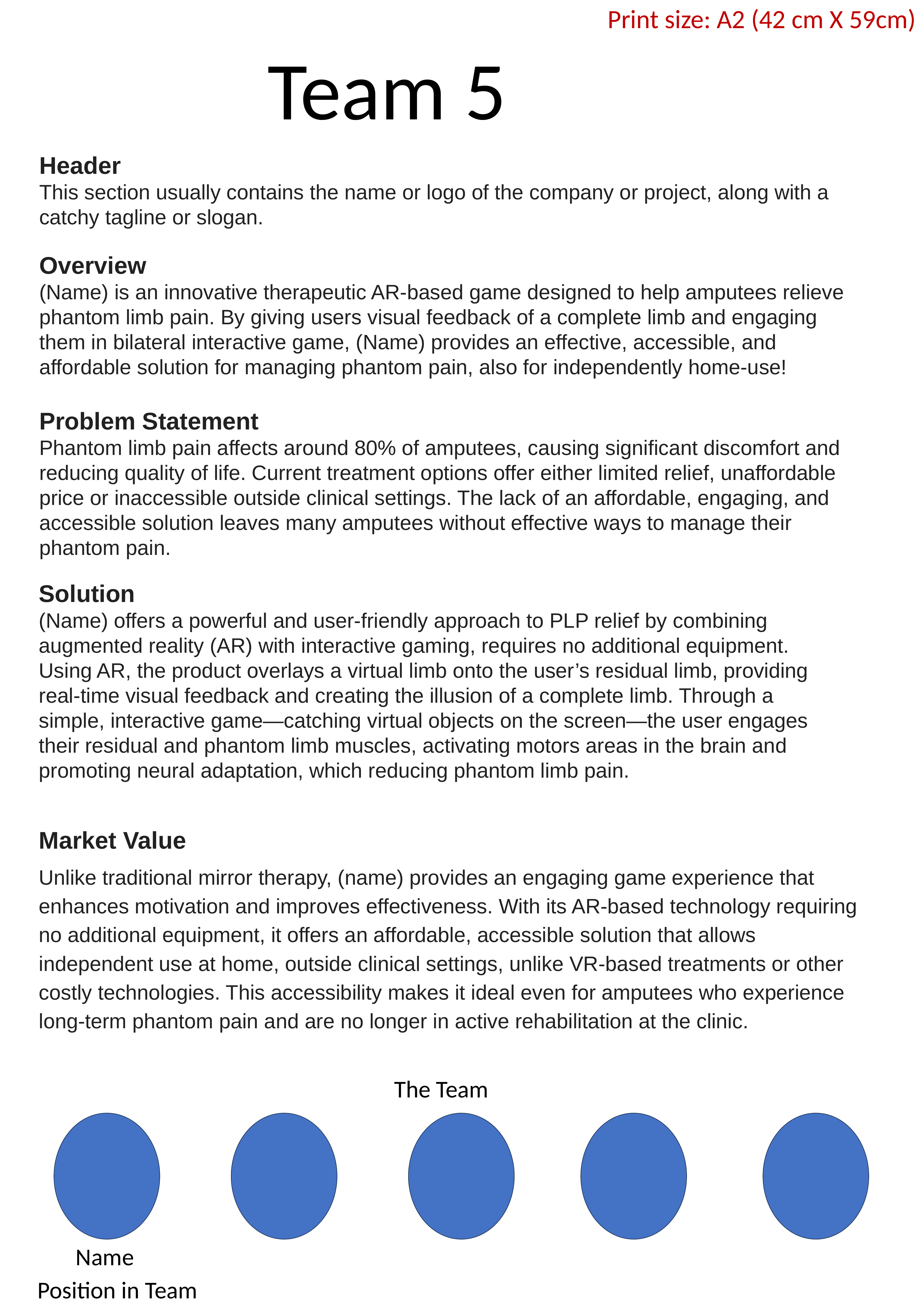

Print size: A2 (42 cm X 59cm)
Team 5
Header
This section usually contains the name or logo of the company or project, along with a catchy tagline or slogan.
Overview
(Name) is an innovative therapeutic AR-based game designed to help amputees relieve phantom limb pain. By giving users visual feedback of a complete limb and engaging them in bilateral interactive game, (Name) provides an effective, accessible, and affordable solution for managing phantom pain, also for independently home-use!
Problem Statement
Phantom limb pain affects around 80% of amputees, causing significant discomfort and reducing quality of life. Current treatment options offer either limited relief, unaffordable price or inaccessible outside clinical settings. The lack of an affordable, engaging, and accessible solution leaves many amputees without effective ways to manage their phantom pain.
Solution
(Name) offers a powerful and user-friendly approach to PLP relief by combining augmented reality (AR) with interactive gaming, requires no additional equipment. Using AR, the product overlays a virtual limb onto the user’s residual limb, providing real-time visual feedback and creating the illusion of a complete limb. Through a simple, interactive game—catching virtual objects on the screen—the user engages their residual and phantom limb muscles, activating motors areas in the brain and promoting neural adaptation, which reducing phantom limb pain.
Market Value
Unlike traditional mirror therapy, (name) provides an engaging game experience that enhances motivation and improves effectiveness. With its AR-based technology requiring no additional equipment, it offers an affordable, accessible solution that allows independent use at home, outside clinical settings, unlike VR-based treatments or other costly technologies. This accessibility makes it ideal even for amputees who experience long-term phantom pain and are no longer in active rehabilitation at the clinic.
The Team

Name
Position in Team